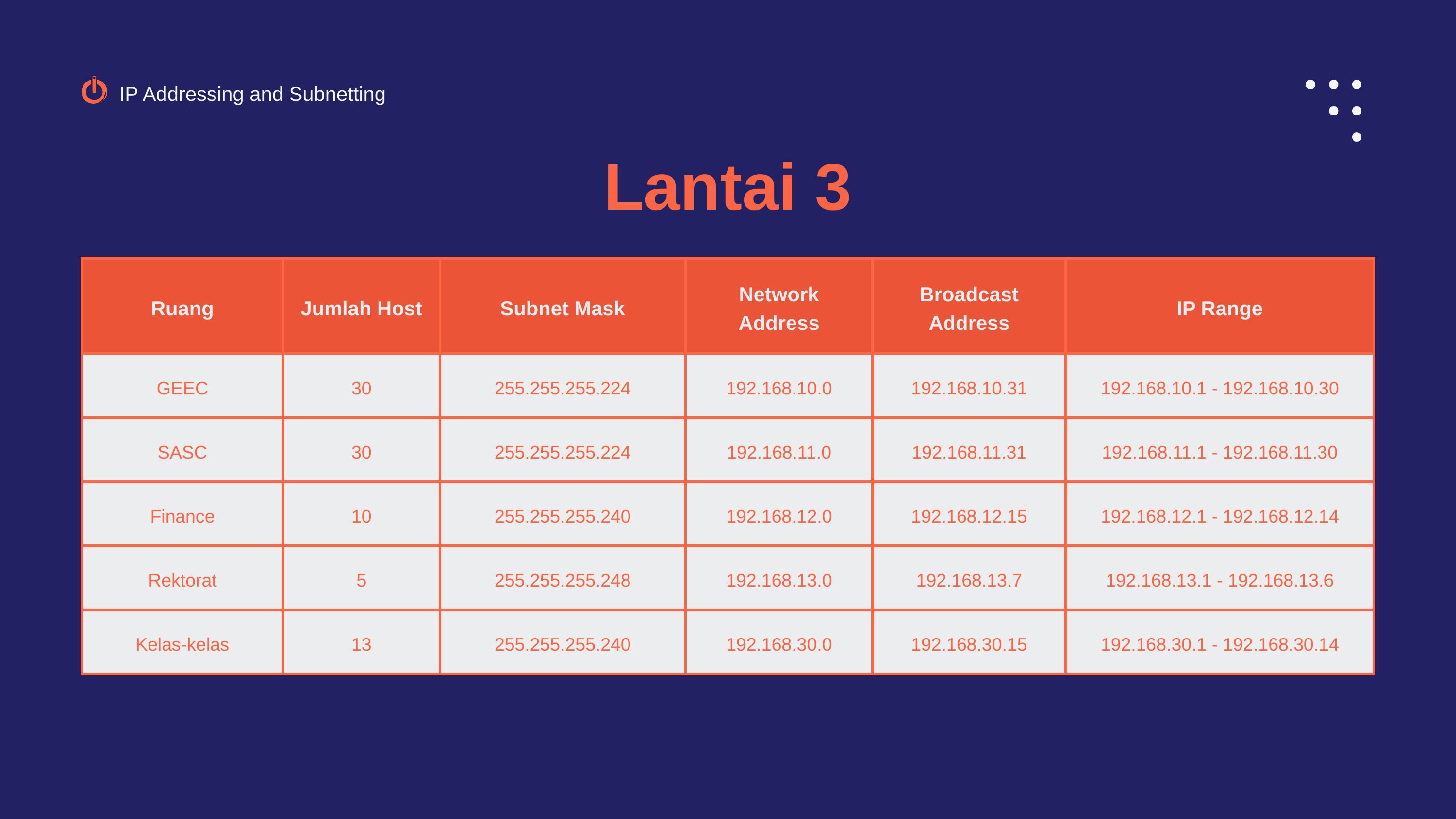

IP Addressing and Subnetting

Lantai 3
| Ruang | Jumlah Host | Subnet Mask | Network Address | Broadcast Address | IP Range |
| --- | --- | --- | --- | --- | --- |
| GEEC | 30 | 255.255.255.224 | 192.168.10.0 | 192.168.10.31 | 192.168.10.1 - 192.168.10.30 |
| SASC | 30 | 255.255.255.224 | 192.168.11.0 | 192.168.11.31 | 192.168.11.1 - 192.168.11.30 |
| Finance | 10 | 255.255.255.240 | 192.168.12.0 | 192.168.12.15 | 192.168.12.1 - 192.168.12.14 |
| Rektorat | 5 | 255.255.255.248 | 192.168.13.0 | 192.168.13.7 | 192.168.13.1 - 192.168.13.6 |
| Kelas-kelas | 13 | 255.255.255.240 | 192.168.30.0 | 192.168.30.15 | 192.168.30.1 - 192.168.30.14 |